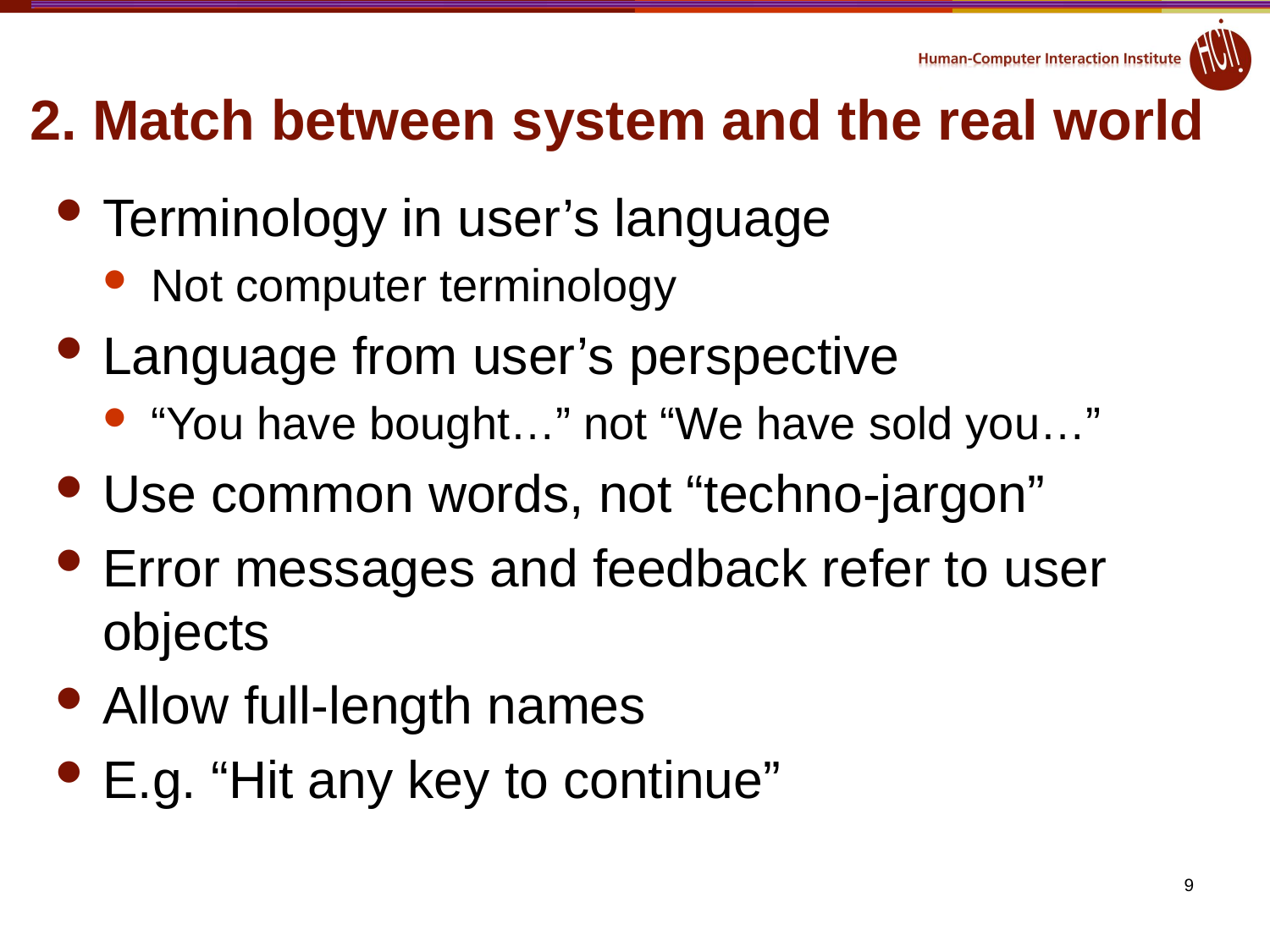

# 2. Match between system and the real world
Terminology in user’s language
Not computer terminology
Language from user’s perspective
“You have bought…” not “We have sold you…”
Use common words, not “techno-jargon”
Error messages and feedback refer to user objects
Allow full-length names
E.g. “Hit any key to continue”
9